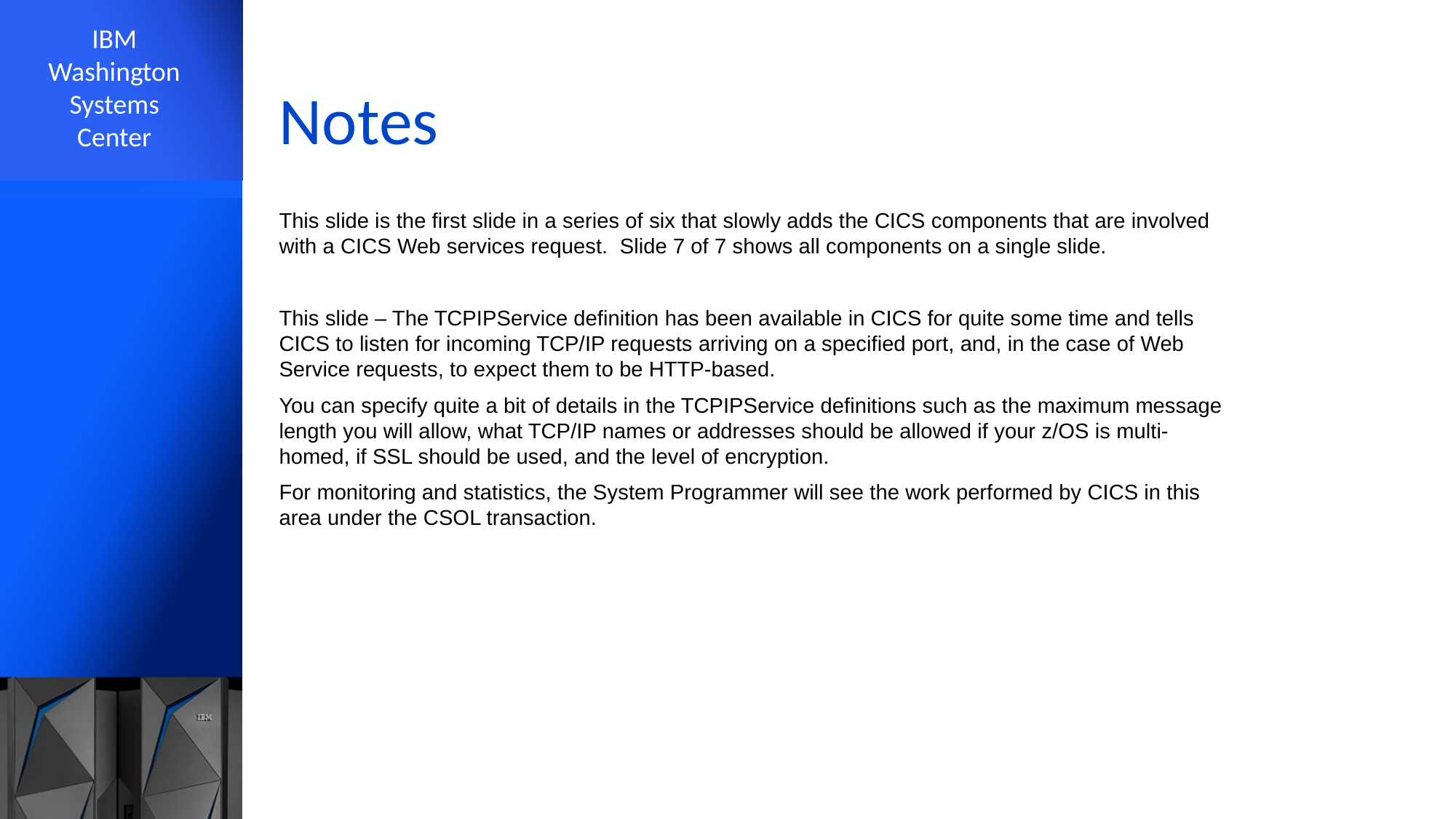

# Notes
This slide is the first slide in a series of six that slowly adds the CICS components that are involved with a CICS Web services request.  Slide 7 of 7 shows all components on a single slide.

This slide – The TCPIPService definition has been available in CICS for quite some time and tells CICS to listen for incoming TCP/IP requests arriving on a specified port, and, in the case of Web Service requests, to expect them to be HTTP-based.
You can specify quite a bit of details in the TCPIPService definitions such as the maximum message length you will allow, what TCP/IP names or addresses should be allowed if your z/OS is multi-homed, if SSL should be used, and the level of encryption.
For monitoring and statistics, the System Programmer will see the work performed by CICS in this area under the CSOL transaction.

17